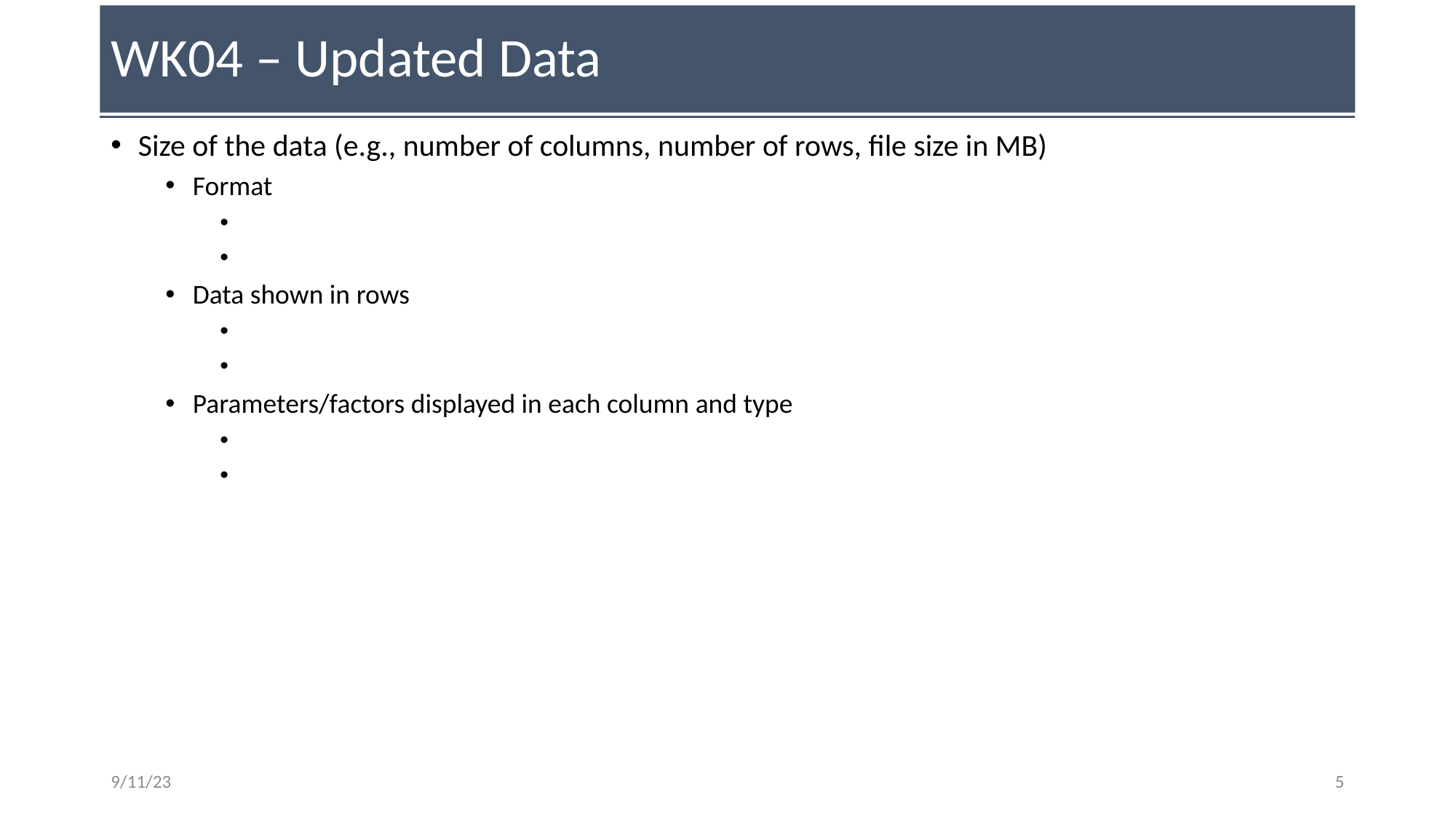

# WK04 – Updated Data
Size of the data (e.g., number of columns, number of rows, file size in MB)
Format

Data shown in rows

Parameters/factors displayed in each column and type

9/11/23
5